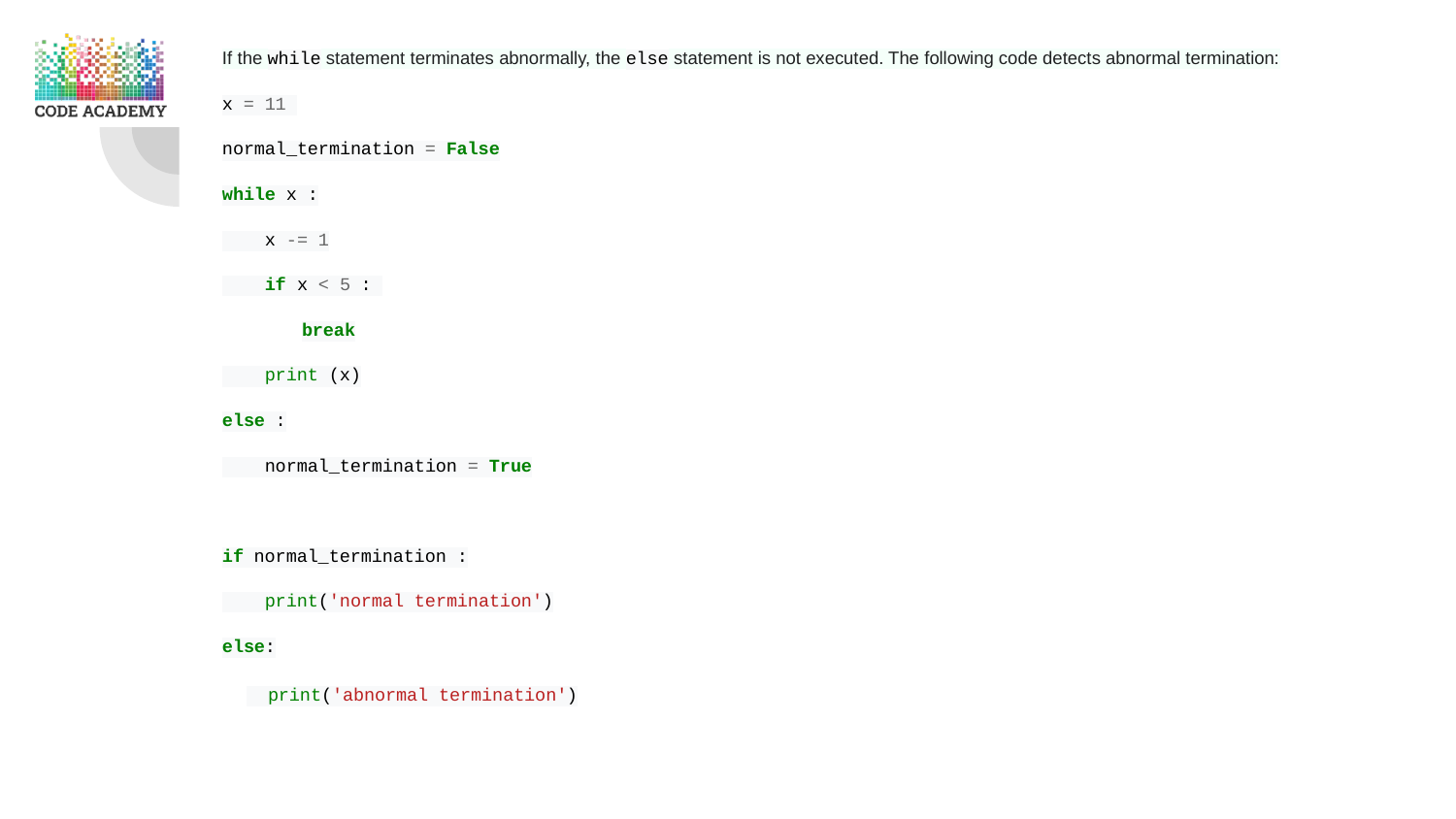

If the while statement terminates abnormally, the else statement is not executed. The following code detects abnormal termination:
x = 11
normal_termination = False
while x :
    x -= 1
    if x < 5 :
break
    print (x)
else :
    normal_termination = True

if normal_termination :
    print('normal termination')
else:
  print('abnormal termination')